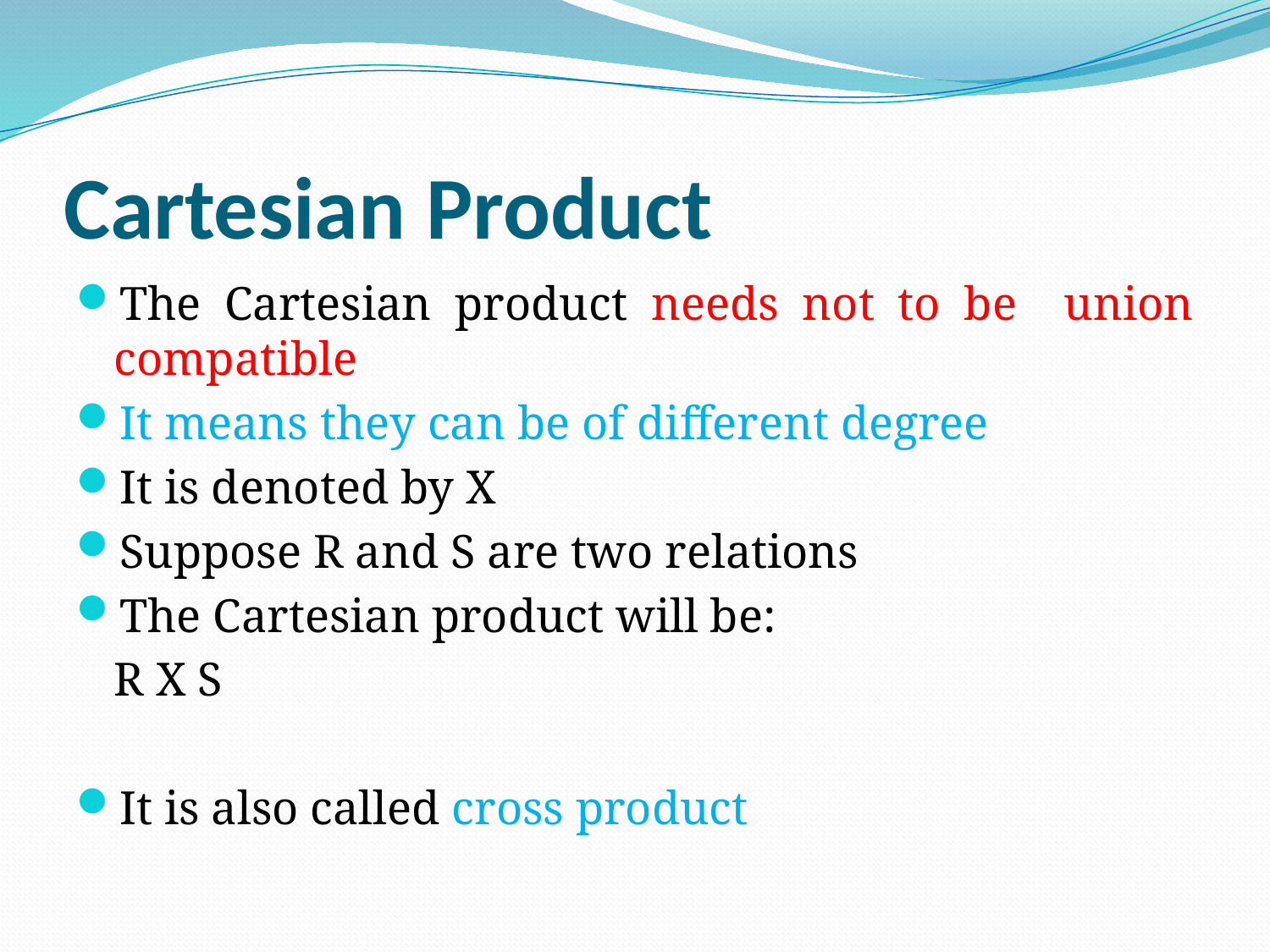

# Cartesian Product
The Cartesian product needs not to be  union compatible
It means they can be of different degree
It is denoted by X
Suppose R and S are two relations
The Cartesian product will be:
	R X S

It is also called cross product